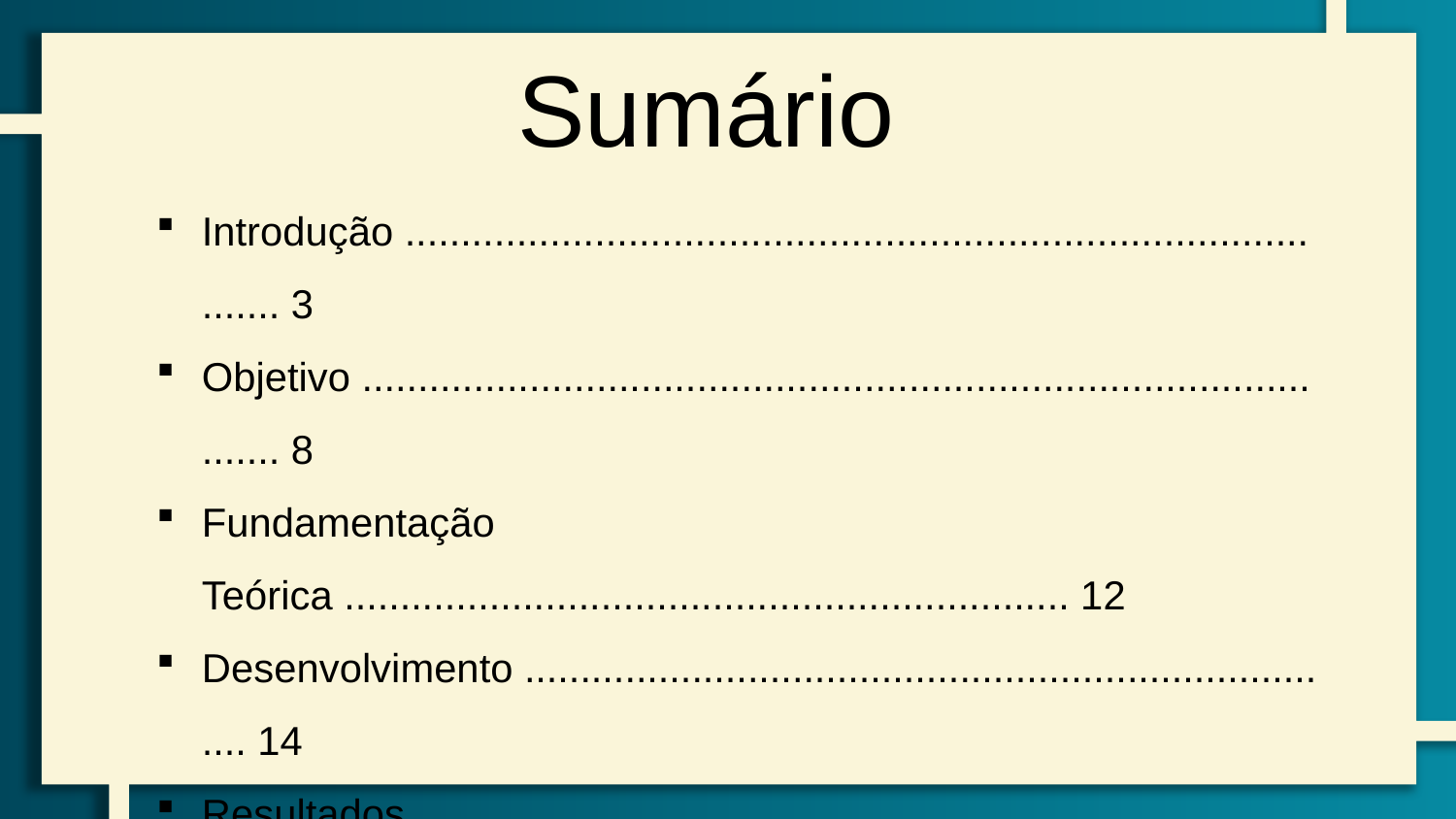

Sumário
Introdução ........................................................................................ 3
Objetivo ............................................................................................ 8
Fundamentação Teórica ................................................................. 12
Desenvolvimento ........................................................................... 14
Resultados obtidos ......................................................................... 21
Considerações Finais ...................................................................... 26
Referências ..................................................................................... 28